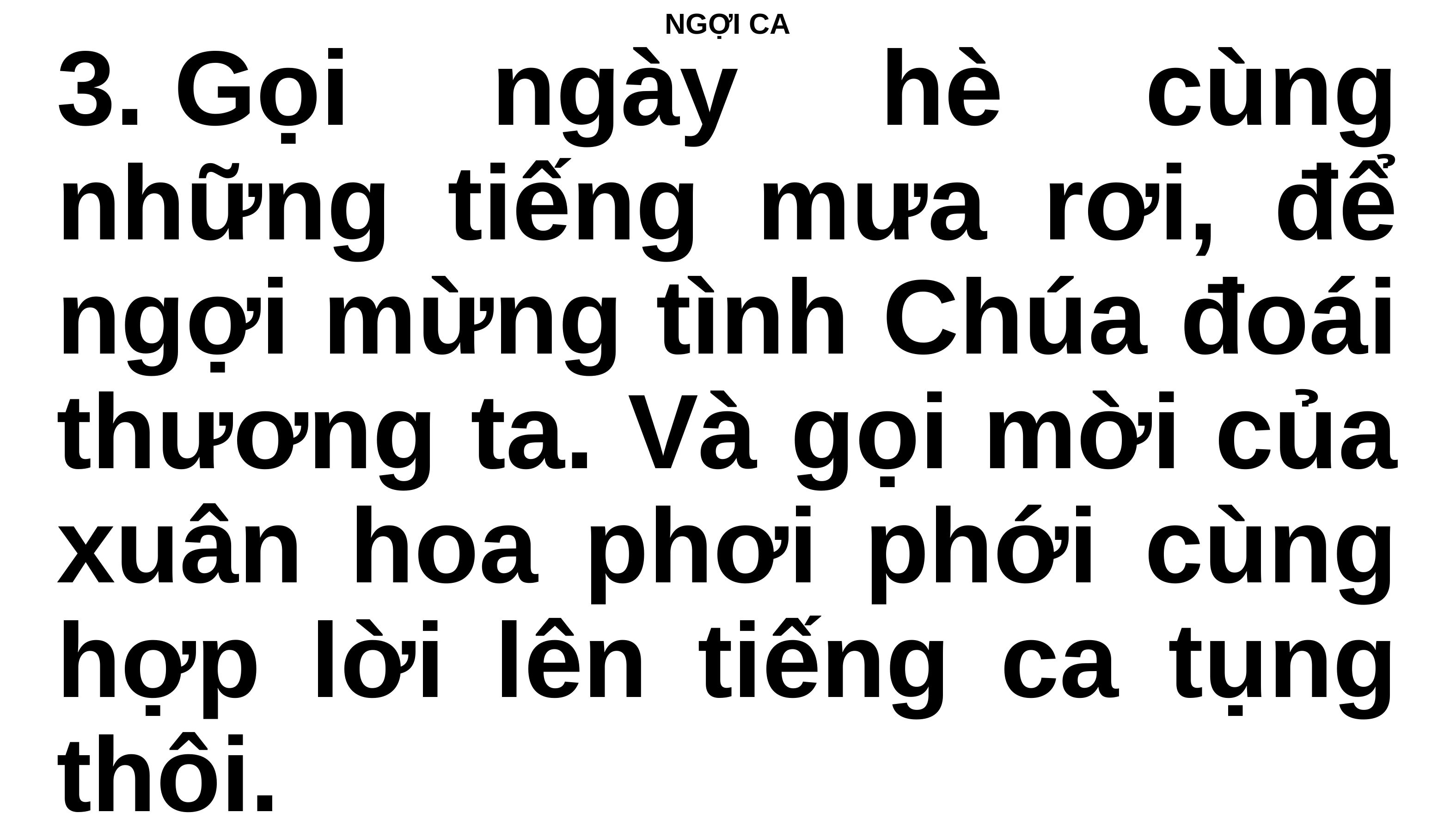

# NGỢI CA
3. Gọi ngày hè cùng những tiếng mưa rơi, để ngợi mừng tình Chúa đoái thương ta. Và gọi mời của xuân hoa phơi phới cùng hợp lời lên tiếng ca tụng thôi.